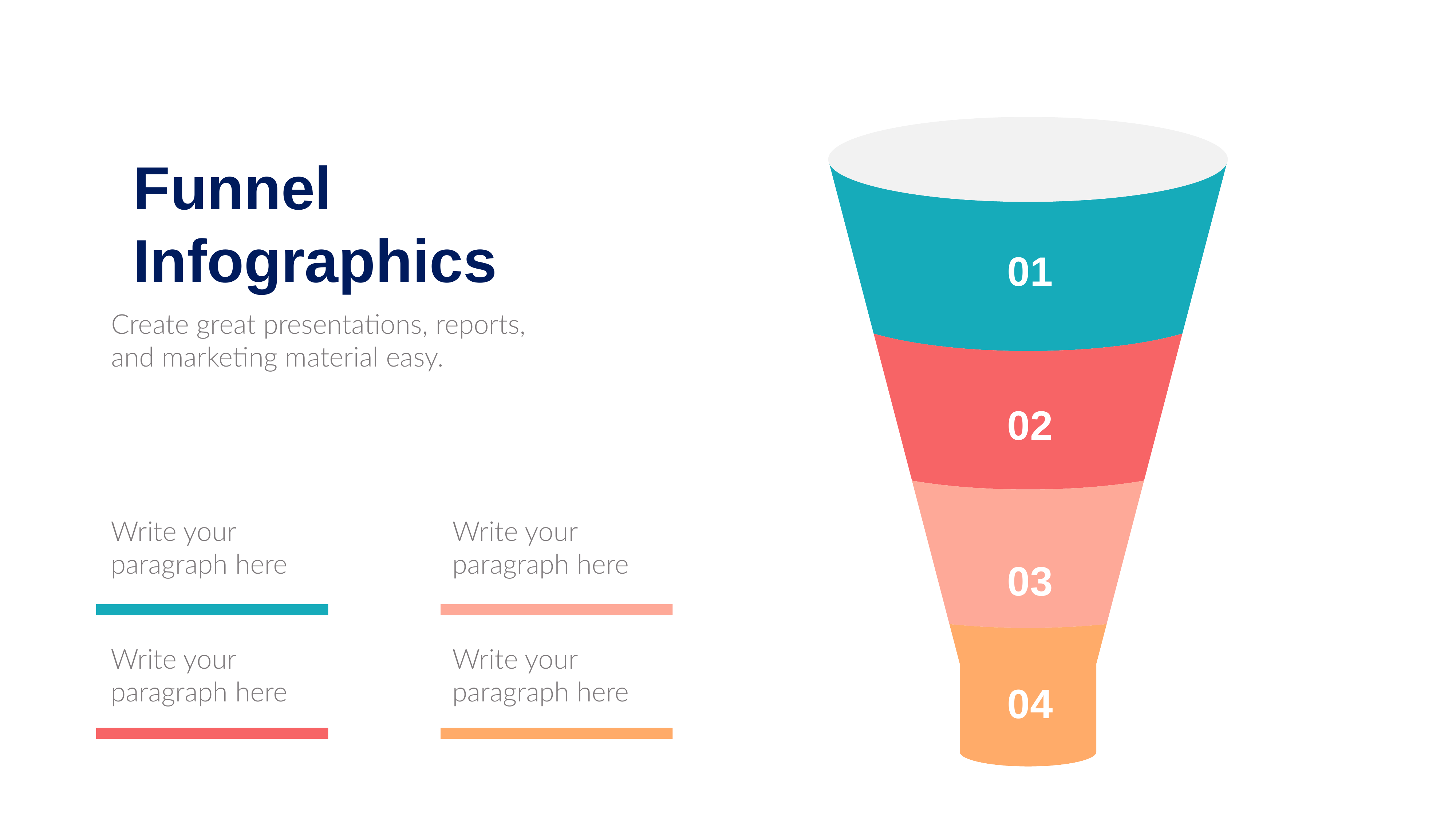

Funnel
Infographics

Topic 1
Topic 2
01
Topic 3
Topic 4
Create great presentations, reports, and marketing material easy.

02

Write your paragraph here
Write your paragraph here
03

Write your paragraph here
Write your paragraph here
04